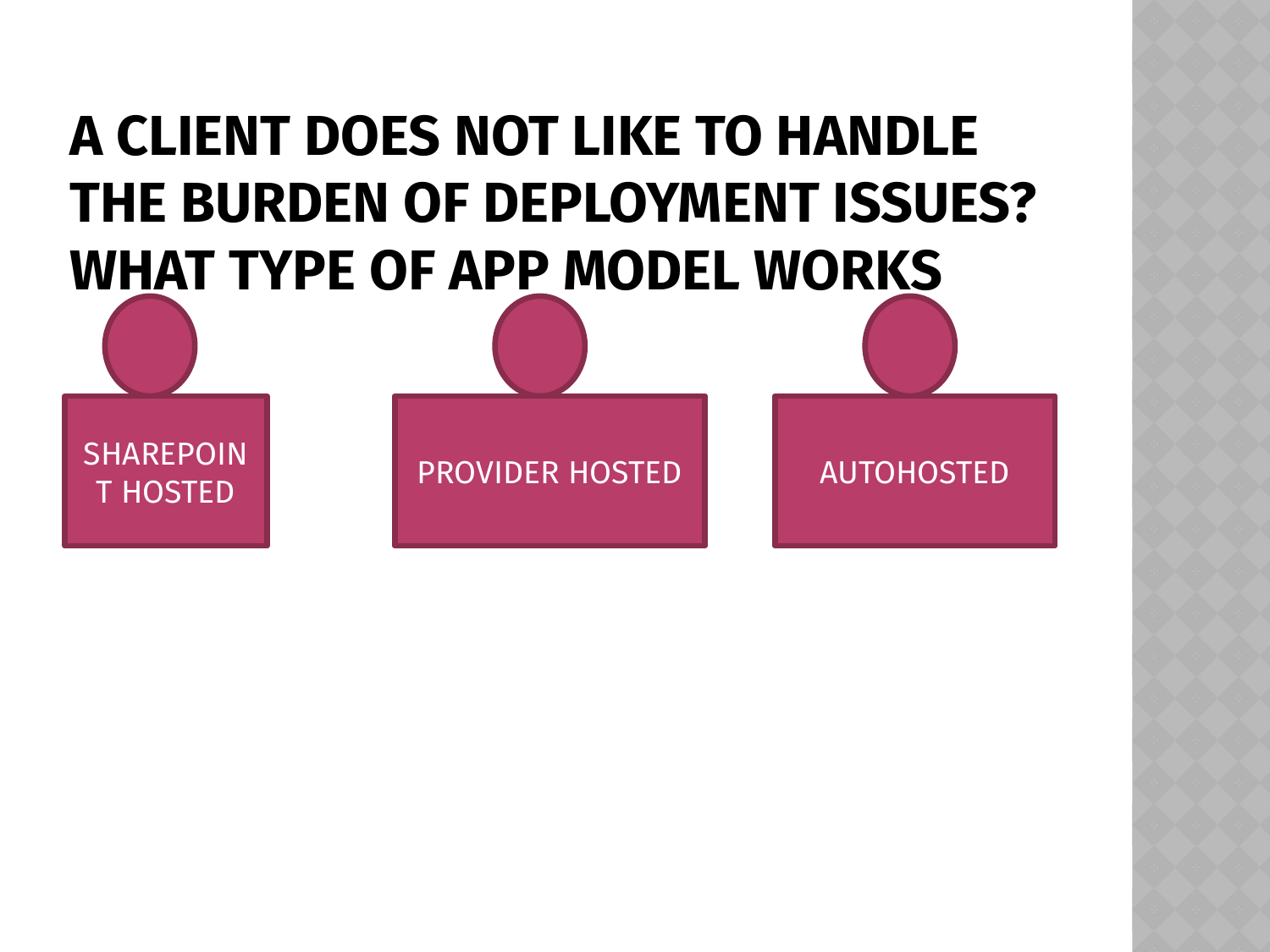

# a client does not like to handle the burden of deployment issues?what type of app model works

PROVIDER HOSTED
AUTOHOSTED
SHAREPOINT HOSTED